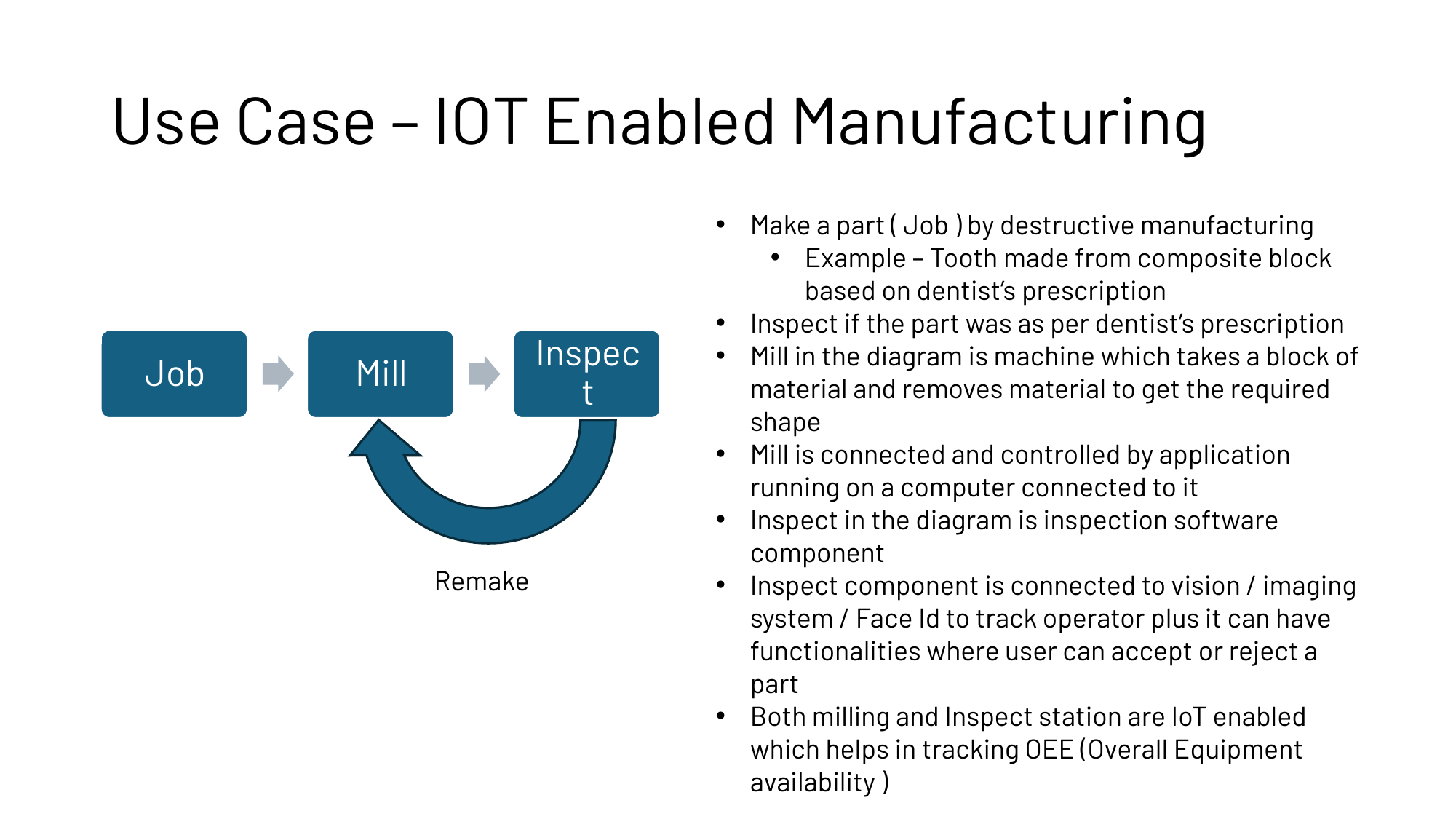

# Use Case – IOT Enabled Manufacturing
Make a part ( Job ) by destructive manufacturing
Example – Tooth made from composite block based on dentist’s prescription
Inspect if the part was as per dentist’s prescription
Mill in the diagram is machine which takes a block of material and removes material to get the required shape
Mill is connected and controlled by application running on a computer connected to it
Inspect in the diagram is inspection software component
Inspect component is connected to vision / imaging system / Face Id to track operator plus it can have functionalities where user can accept or reject a part
Both milling and Inspect station are IoT enabled which helps in tracking OEE (Overall Equipment availability )
Job

Mill

Inspect

Remake